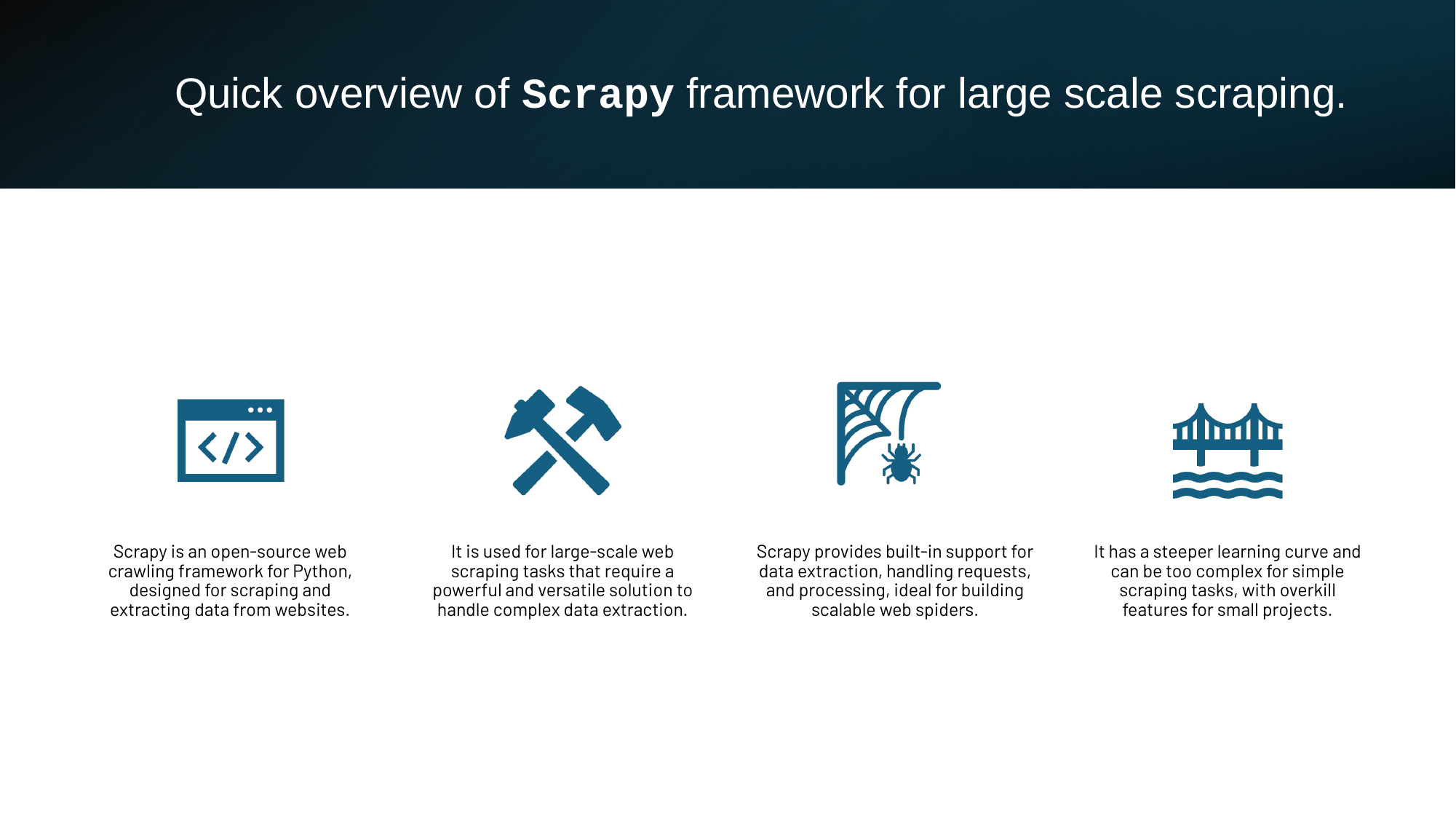

# Quick overview of Scrapy framework for large scale scraping.
Scrapy is an open-source web crawling framework for Python, designed for scraping and extracting data from websites.
It is used for large-scale web scraping tasks that require a powerful and versatile solution to handle complex data extraction.
Scrapy provides built-in support for data extraction, handling requests, and processing, ideal for building scalable web spiders.
It has a steeper learning curve and can be too complex for simple scraping tasks, with overkill features for small projects.